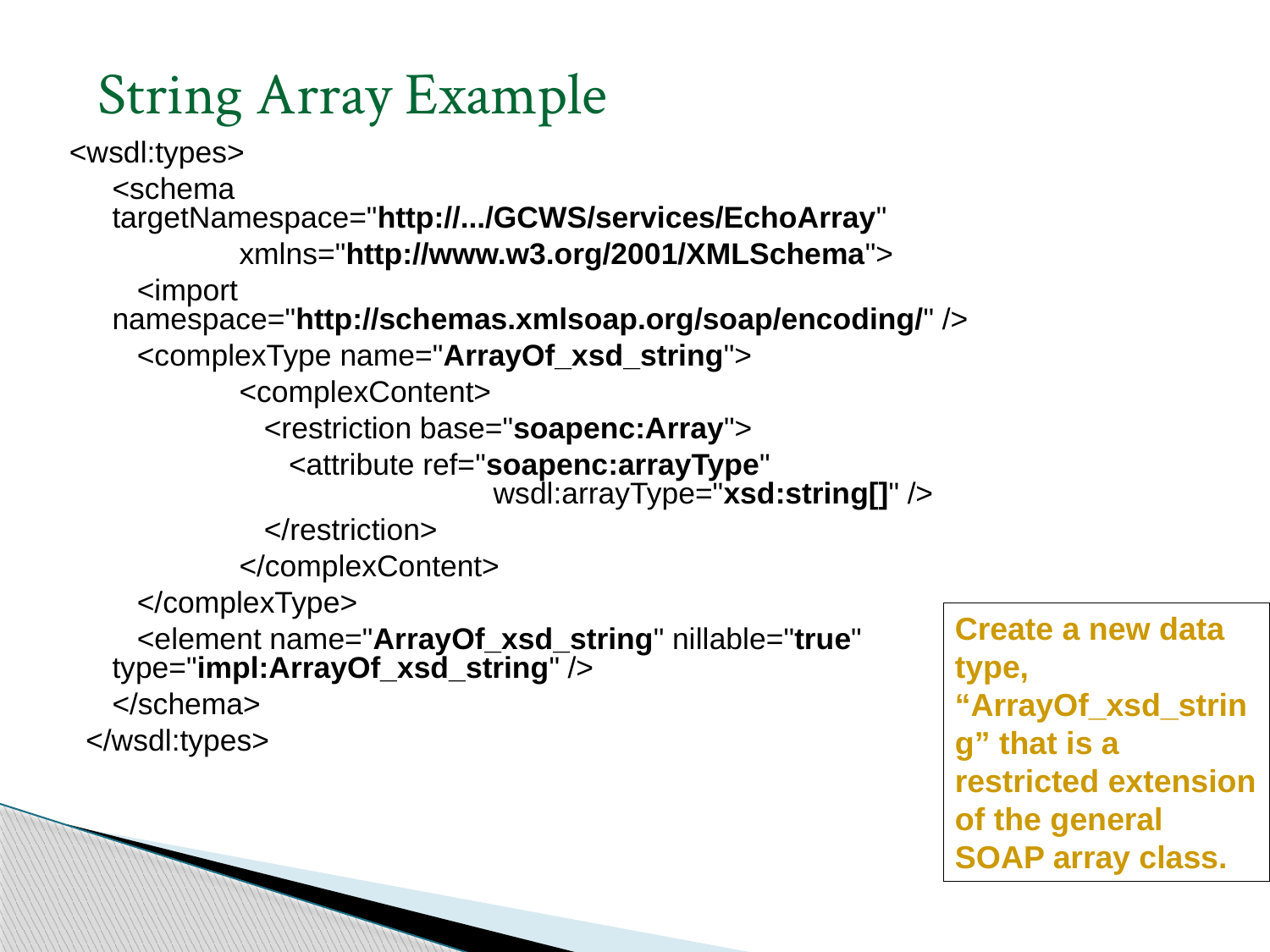

String Array Example
<wsdl:types>
	<schema 	targetNamespace="http://.../GCWS/services/EchoArray"
		xmlns="http://www.w3.org/2001/XMLSchema">
	   <import 		namespace="http://schemas.xmlsoap.org/soap/encoding/" />
	   <complexType name="ArrayOf_xsd_string">
		<complexContent>
		   <restriction base="soapenc:Array">
		      <attribute ref="soapenc:arrayType" 					wsdl:arrayType="xsd:string[]" />
  		   </restriction>
  		</complexContent>
  	   </complexType>
  	   <element name="ArrayOf_xsd_string" nillable="true" 	type="impl:ArrayOf_xsd_string" />
  	</schema>
  </wsdl:types>
Create a new data type, “ArrayOf_xsd_string” that is a restricted extension of the general SOAP array class.